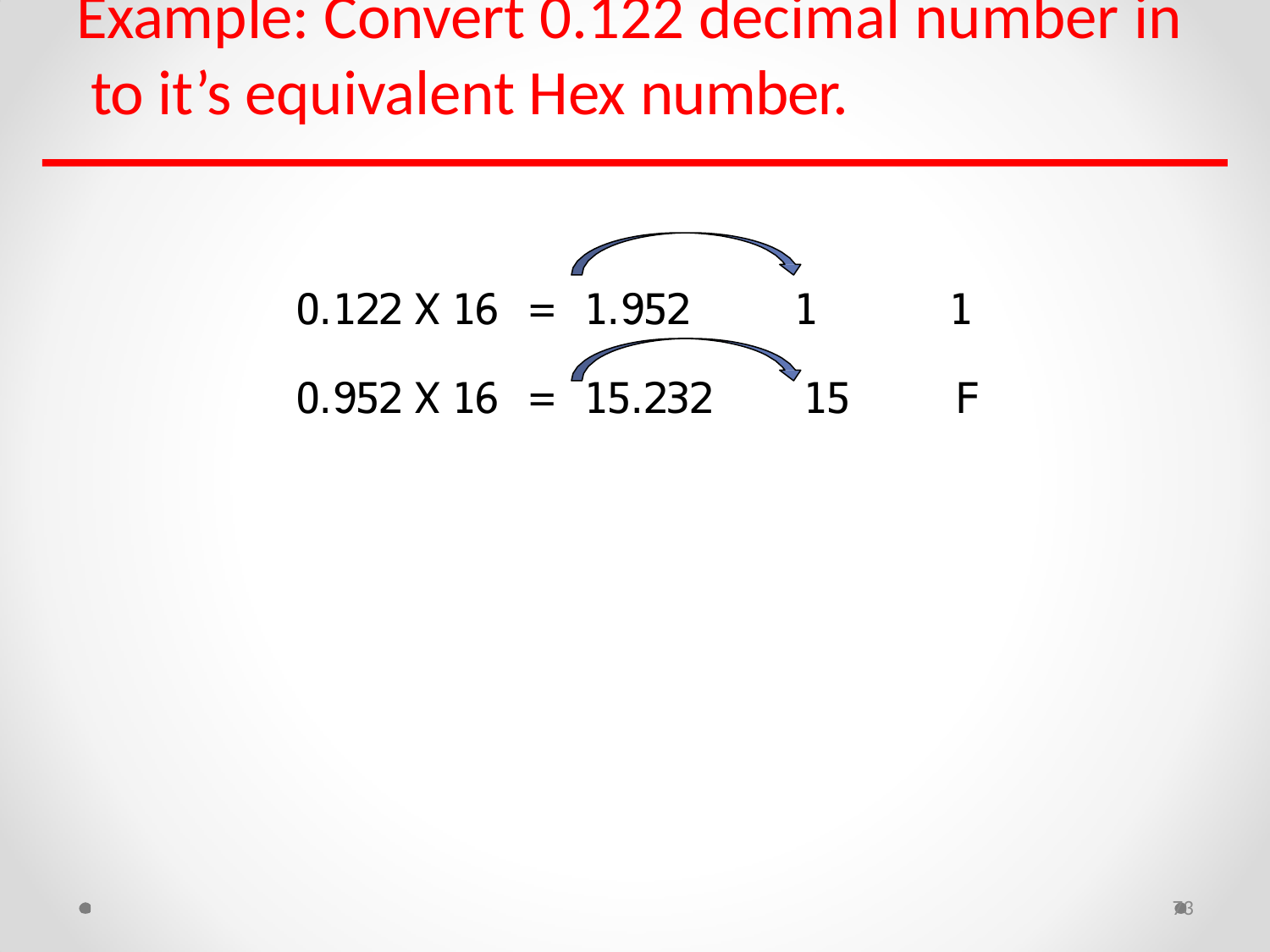

# Example: Convert 0.122 decimal number in  to it’s equivalent Hex number.

0.122 X 16	=	1.952
0.952 X 16	=	15.232
1
15
1
F

73